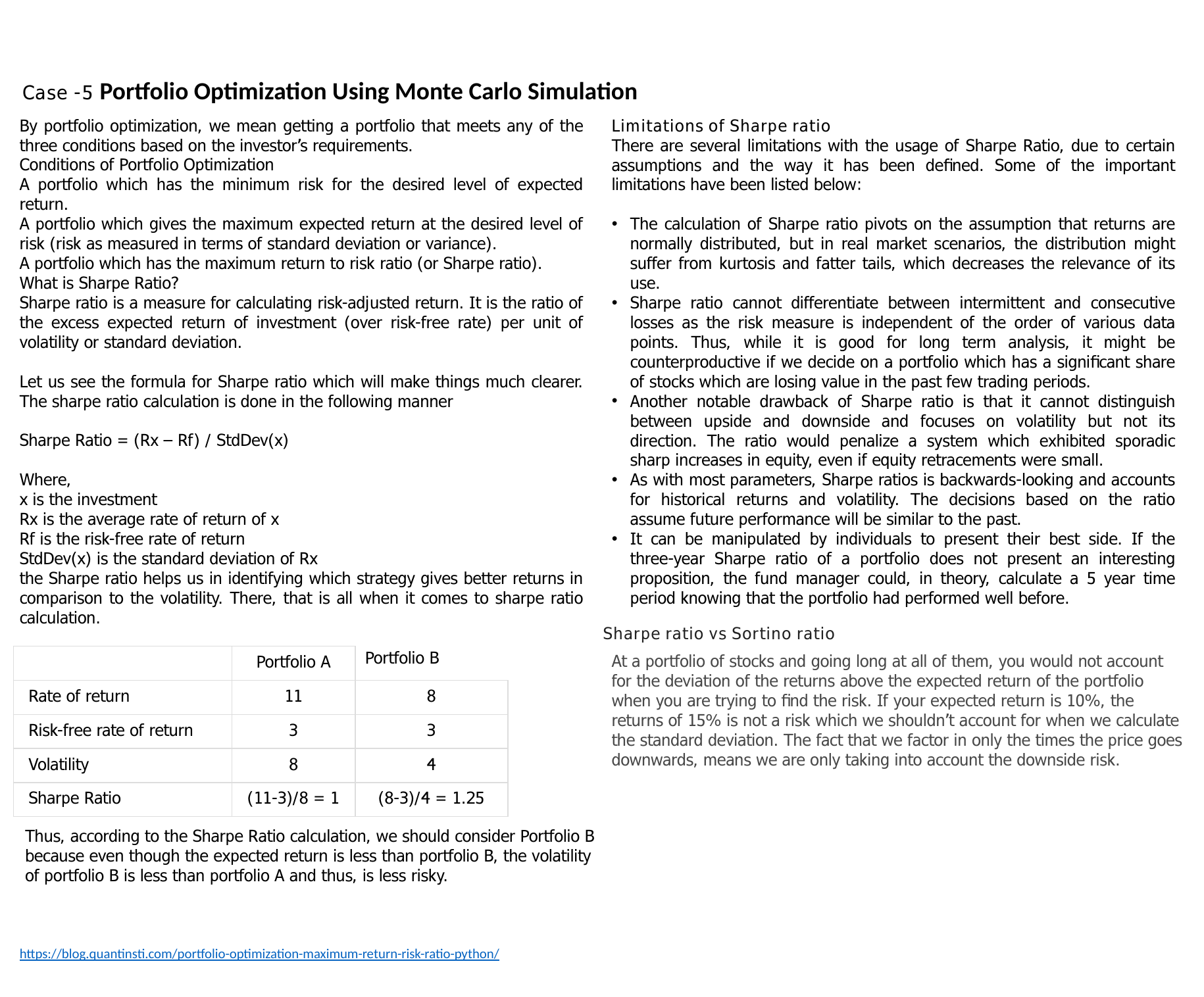

Case -5 Portfolio Optimization Using Monte Carlo Simulation
By portfolio optimization, we mean getting a portfolio that meets any of the three conditions based on the investor’s requirements.
Conditions of Portfolio Optimization
A portfolio which has the minimum risk for the desired level of expected return.
A portfolio which gives the maximum expected return at the desired level of risk (risk as measured in terms of standard deviation or variance).
A portfolio which has the maximum return to risk ratio (or Sharpe ratio).
What is Sharpe Ratio?
Sharpe ratio is a measure for calculating risk-adjusted return. It is the ratio of the excess expected return of investment (over risk-free rate) per unit of volatility or standard deviation.

Let us see the formula for Sharpe ratio which will make things much clearer. The sharpe ratio calculation is done in the following manner

Sharpe Ratio = (Rx – Rf) / StdDev(x)

Where,
x is the investment
Rx is the average rate of return of x
Rf is the risk-free rate of return
StdDev(x) is the standard deviation of Rx
the Sharpe ratio helps us in identifying which strategy gives better returns in comparison to the volatility. There, that is all when it comes to sharpe ratio calculation.
Limitations of Sharpe ratio
There are several limitations with the usage of Sharpe Ratio, due to certain assumptions and the way it has been defined. Some of the important limitations have been listed below:

The calculation of Sharpe ratio pivots on the assumption that returns are normally distributed, but in real market scenarios, the distribution might suffer from kurtosis and fatter tails, which decreases the relevance of its use.
Sharpe ratio cannot differentiate between intermittent and consecutive losses as the risk measure is independent of the order of various data points. Thus, while it is good for long term analysis, it might be counterproductive if we decide on a portfolio which has a significant share of stocks which are losing value in the past few trading periods.
Another notable drawback of Sharpe ratio is that it cannot distinguish between upside and downside and focuses on volatility but not its direction. The ratio would penalize a system which exhibited sporadic sharp increases in equity, even if equity retracements were small.
As with most parameters, Sharpe ratios is backwards-looking and accounts for historical returns and volatility. The decisions based on the ratio assume future performance will be similar to the past.
It can be manipulated by individuals to present their best side. If the three-year Sharpe ratio of a portfolio does not present an interesting proposition, the fund manager could, in theory, calculate a 5 year time period knowing that the portfolio had performed well before.
Sharpe ratio vs Sortino ratio
|  | Portfolio A | Portfolio B |
| --- | --- | --- |
| Rate of return | 11 | 8 |
| Risk-free rate of return | 3 | 3 |
| Volatility | 8 | 4 |
| Sharpe Ratio | (11-3)/8 = 1 | (8-3)/4 = 1.25 |
At a portfolio of stocks and going long at all of them, you would not account for the deviation of the returns above the expected return of the portfolio when you are trying to find the risk. If your expected return is 10%, the returns of 15% is not a risk which we shouldn’t account for when we calculate the standard deviation. The fact that we factor in only the times the price goes downwards, means we are only taking into account the downside risk.
Thus, according to the Sharpe Ratio calculation, we should consider Portfolio B because even though the expected return is less than portfolio B, the volatility of portfolio B is less than portfolio A and thus, is less risky.
https://blog.quantinsti.com/portfolio-optimization-maximum-return-risk-ratio-python/